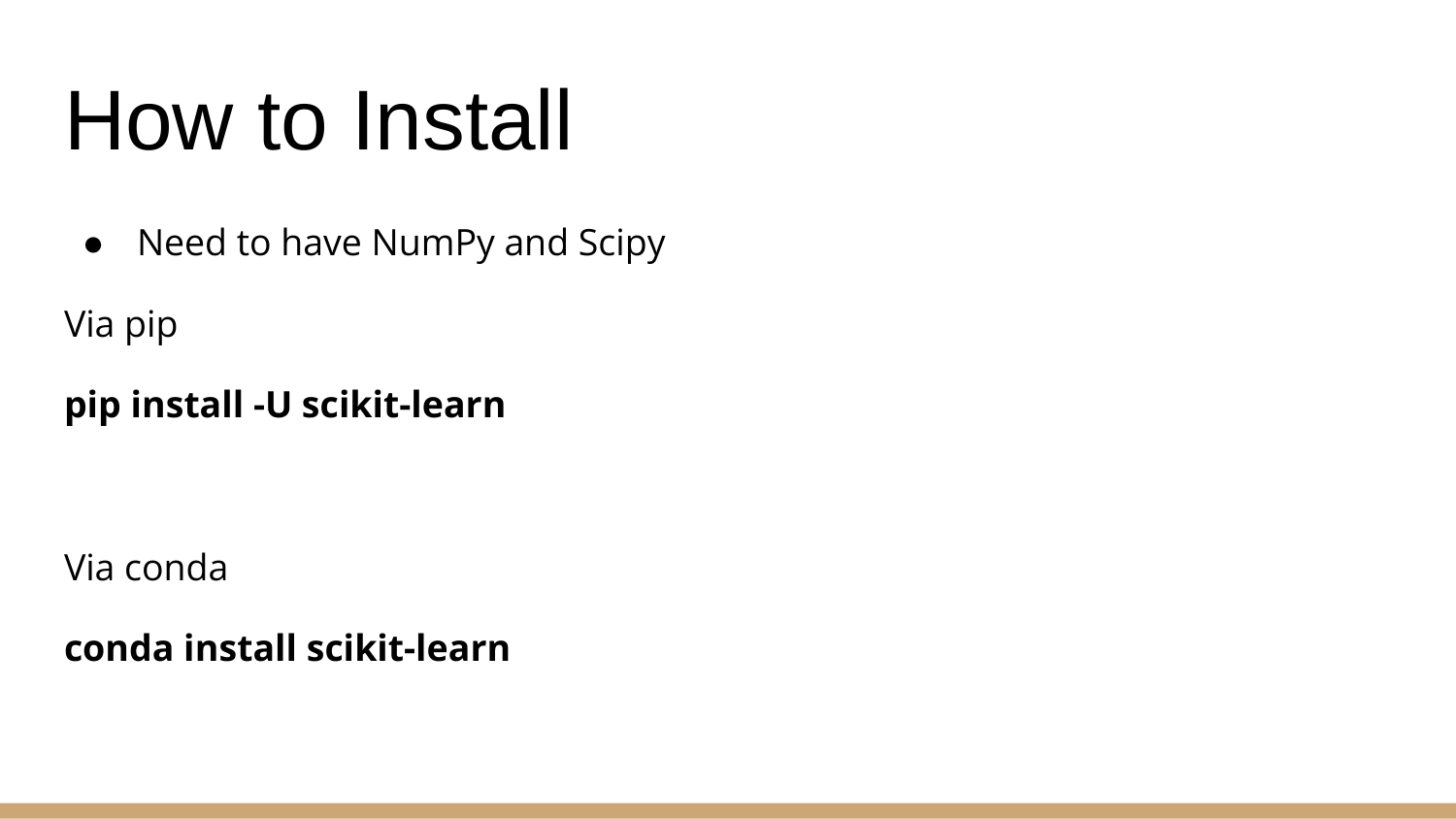

# How to Install
Need to have NumPy and Scipy
Via pip
pip install -U scikit-learn

Via conda
conda install scikit-learn